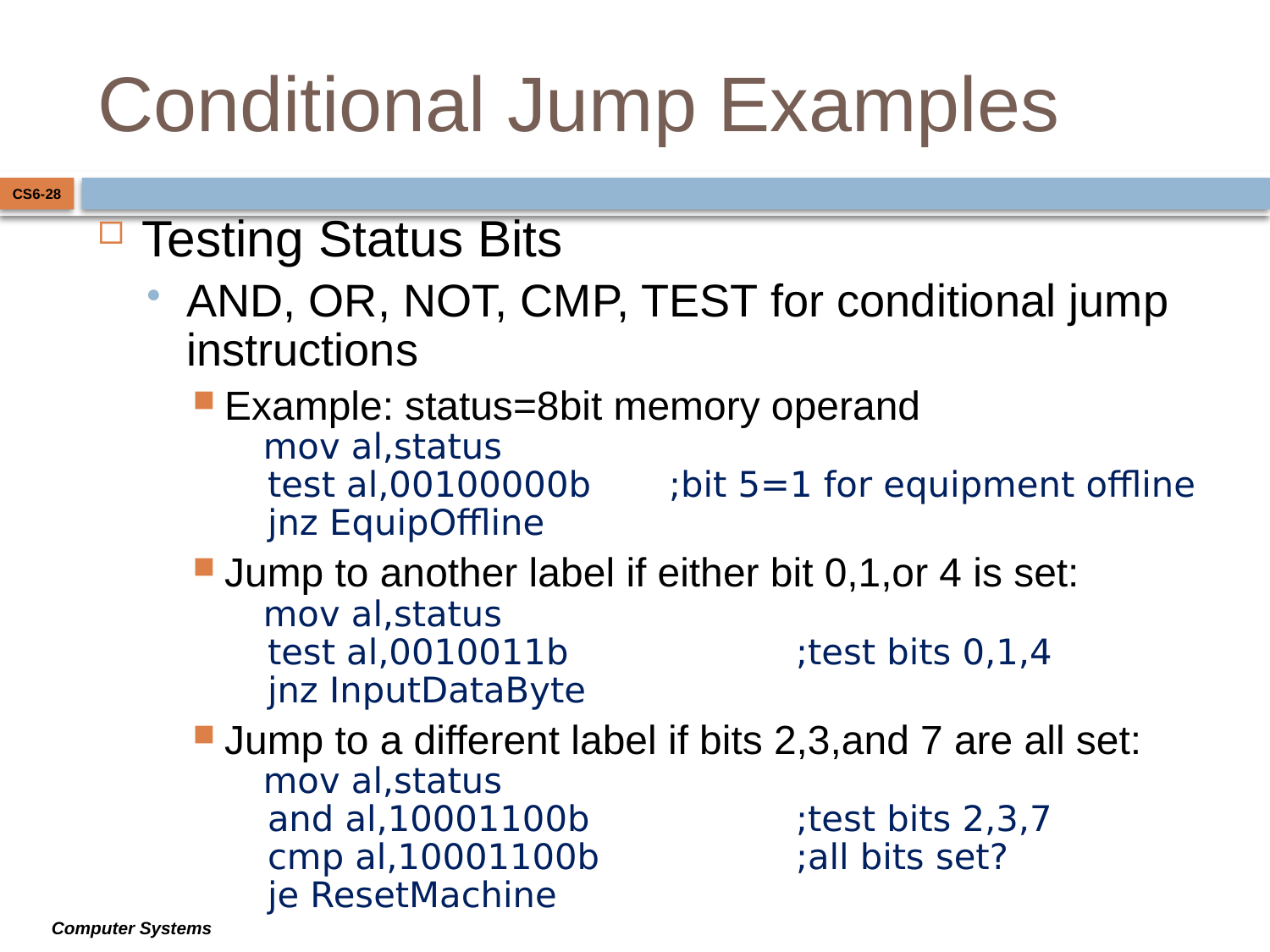

# Conditional Jump Examples
CS6-28
Testing Status Bits
AND, OR, NOT, CMP, TEST for conditional jump instructions
Example: status=8bit memory operand
 mov al,status
 test al,00100000b	;bit 5=1 for equipment offline
 jnz EquipOffline
Jump to another label if either bit 0,1,or 4 is set:
 mov al,status
 test al,0010011b		;test bits 0,1,4
 jnz InputDataByte
Jump to a different label if bits 2,3,and 7 are all set:
 mov al,status
 and al,10001100b		;test bits 2,3,7
 cmp al,10001100b		;all bits set?
 je ResetMachine